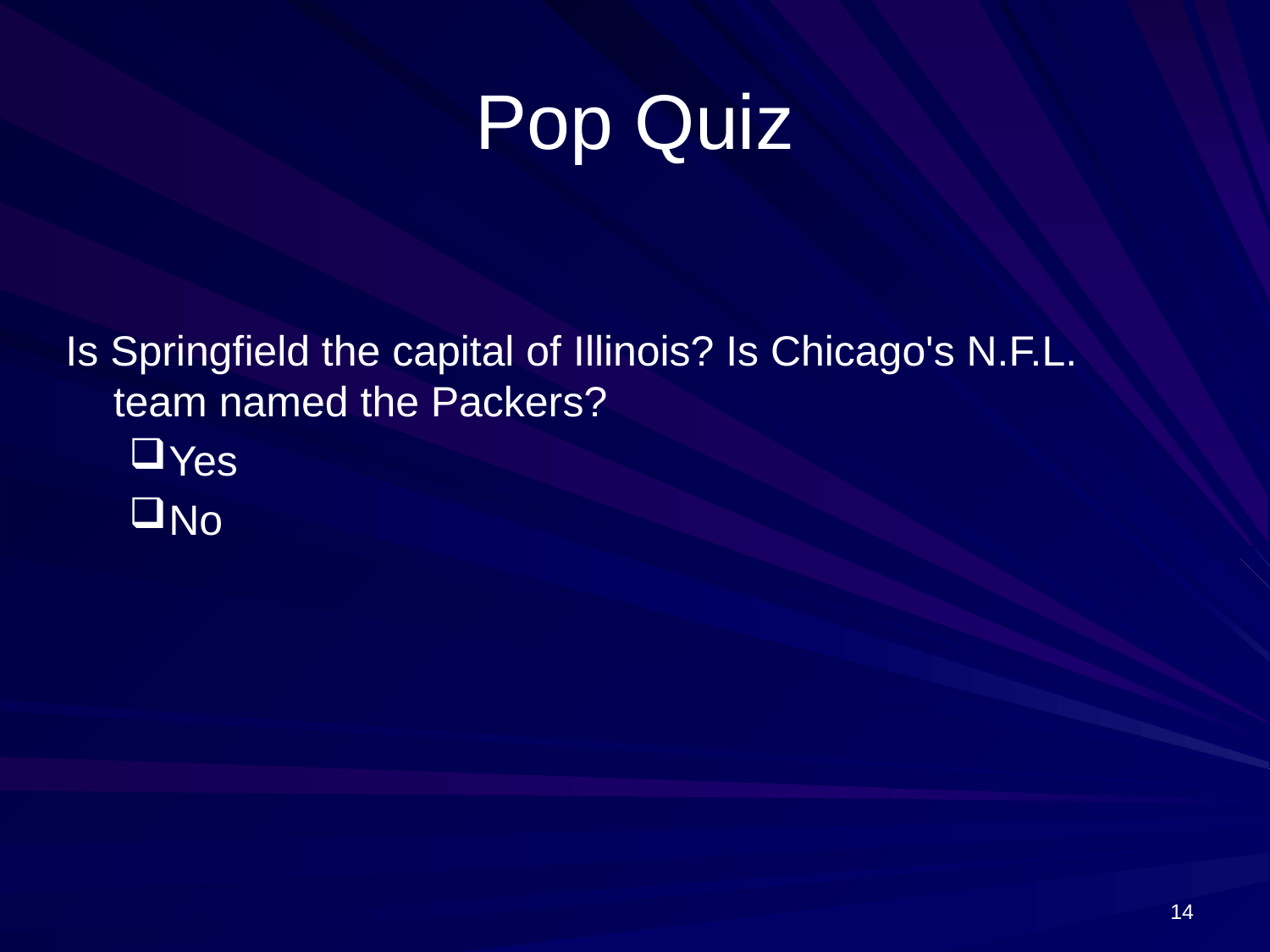

# Pop Quiz
Is Springfield the capital of Illinois? Is Chicago's N.F.L. team named the Packers?
Yes
No

14